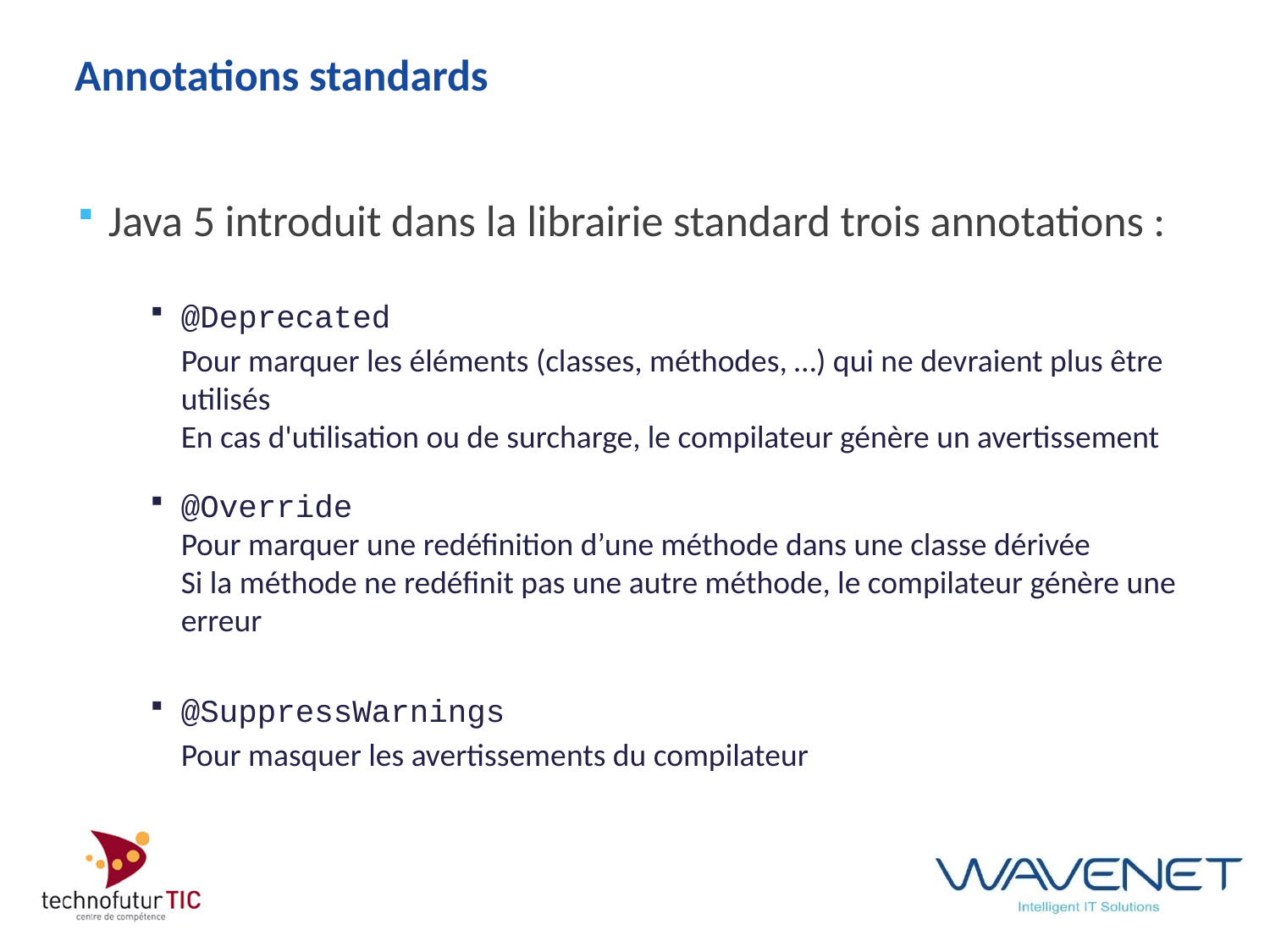

# Annotations standards
Java 5 introduit dans la librairie standard trois annotations :

@Deprecated
	Pour marquer les éléments (classes, méthodes, …) qui ne devraient plus être utilisés
En cas d'utilisation ou de surcharge, le compilateur génère un avertissement

@Override
Pour marquer une redéfinition d’une méthode dans une classe dérivée
Si la méthode ne redéfinit pas une autre méthode, le compilateur génère une erreur

@SuppressWarnings
	Pour masquer les avertissements du compilateur